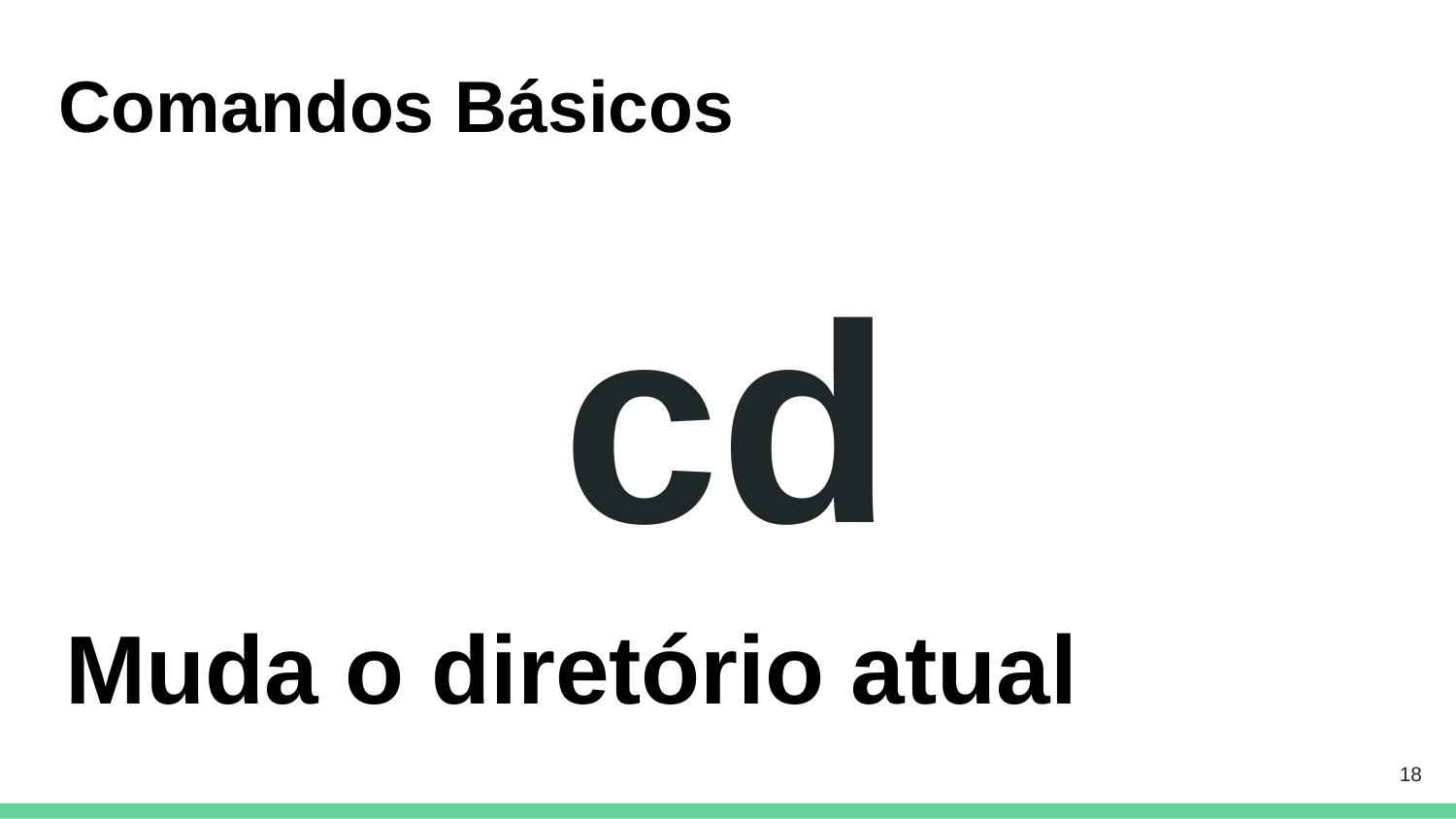

Comandos Básicos
# cd
Muda o diretório atual
18